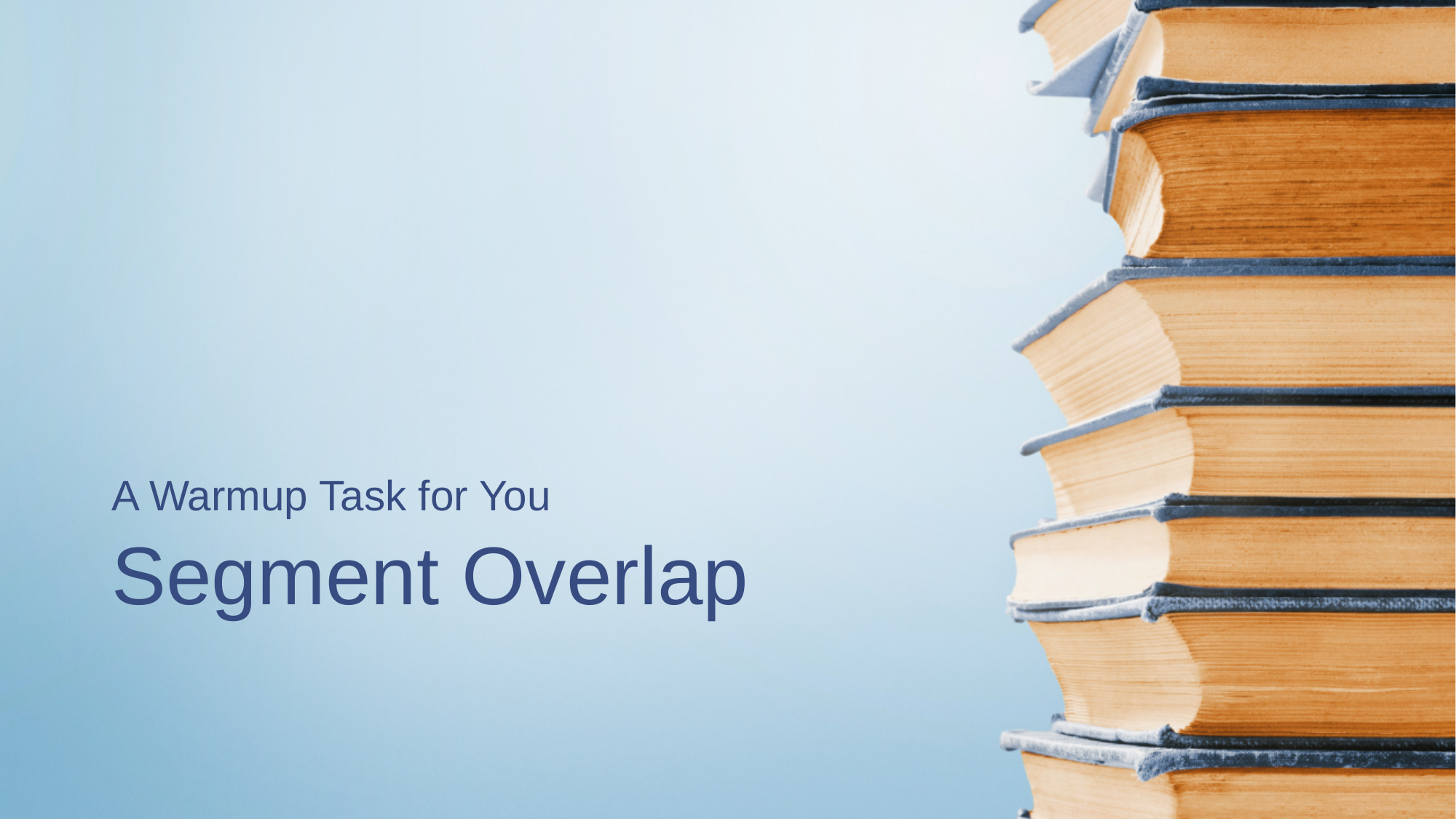

A Warmup Task for You
# Segment Overlap